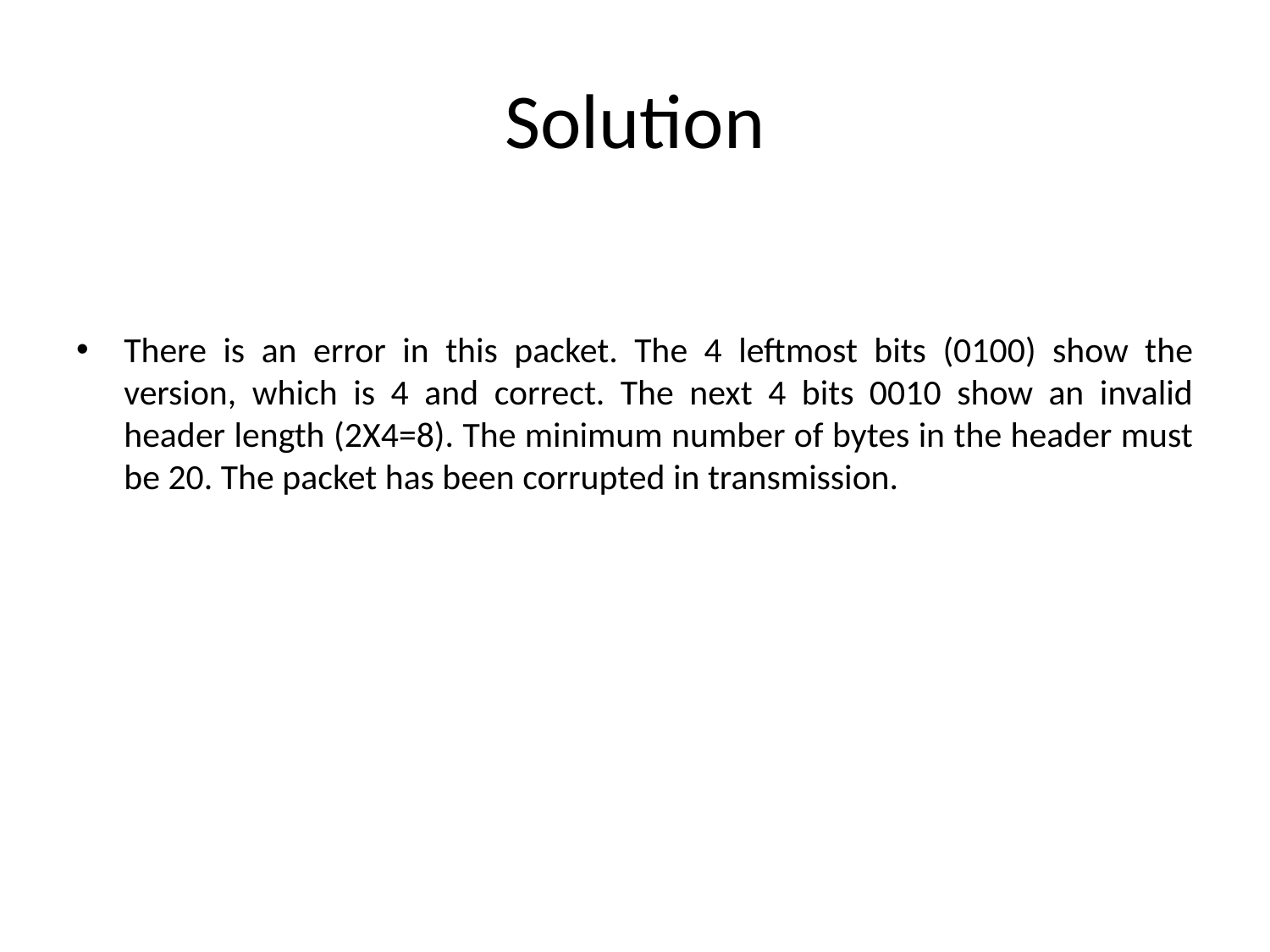

# Solution

There is an error in this packet. The 4 leftmost bits (0100) show the version, which is 4 and correct. The next 4 bits 0010 show an invalid header length (2X4=8). The minimum number of bytes in the header must be 20. The packet has been corrupted in transmission.